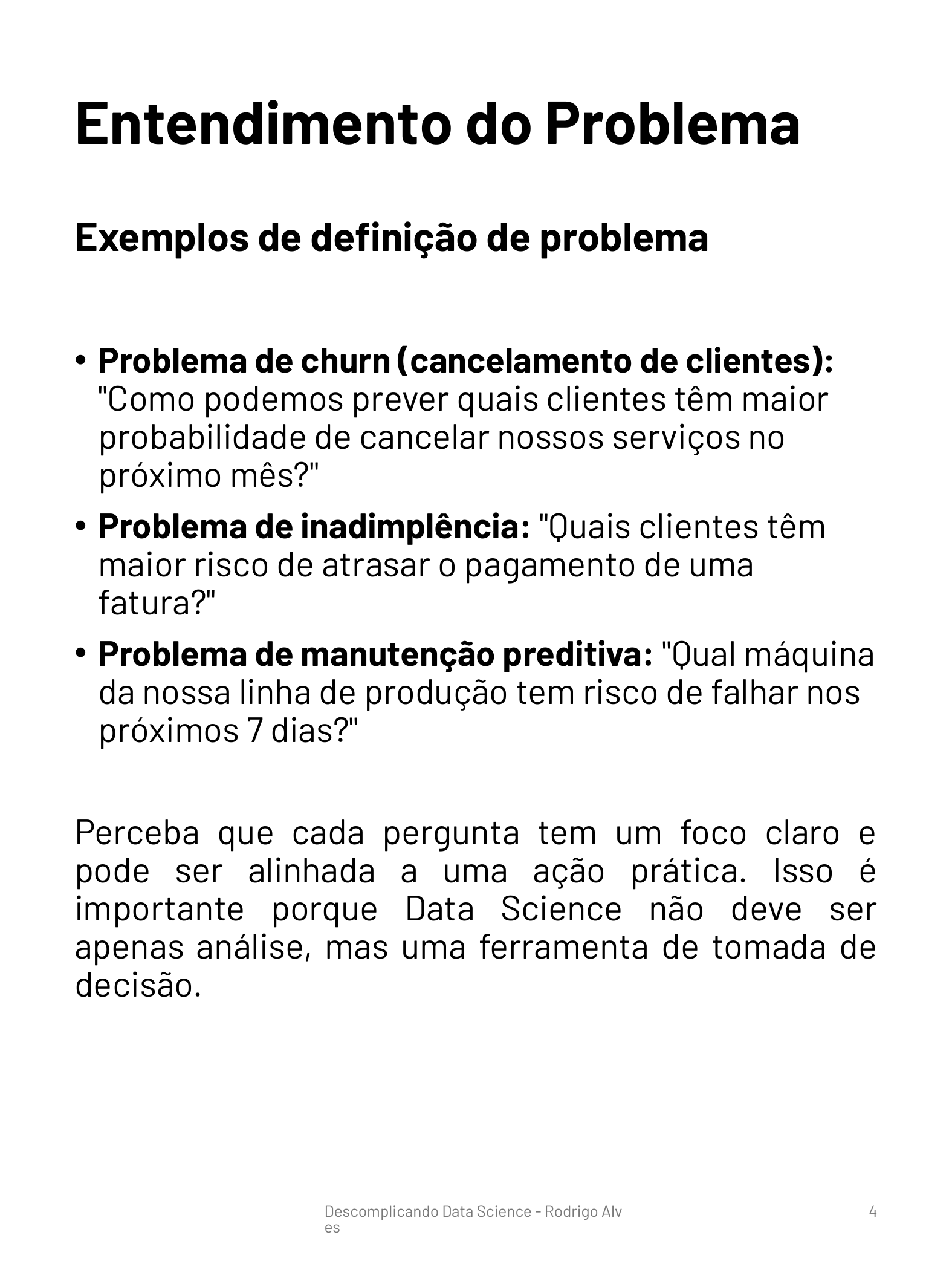

# Entendimento do Problema
Exemplos de definição de problema
Problema de churn (cancelamento de clientes): "Como podemos prever quais clientes têm maior probabilidade de cancelar nossos serviços no próximo mês?"
Problema de inadimplência: "Quais clientes têm maior risco de atrasar o pagamento de uma fatura?"
Problema de manutenção preditiva: "Qual máquina da nossa linha de produção tem risco de falhar nos próximos 7 dias?"

Perceba que cada pergunta tem um foco claro e pode ser alinhada a uma ação prática. Isso é importante porque Data Science não deve ser apenas análise, mas uma ferramenta de tomada de decisão.
Descomplicando Data Science - Rodrigo Alves
4